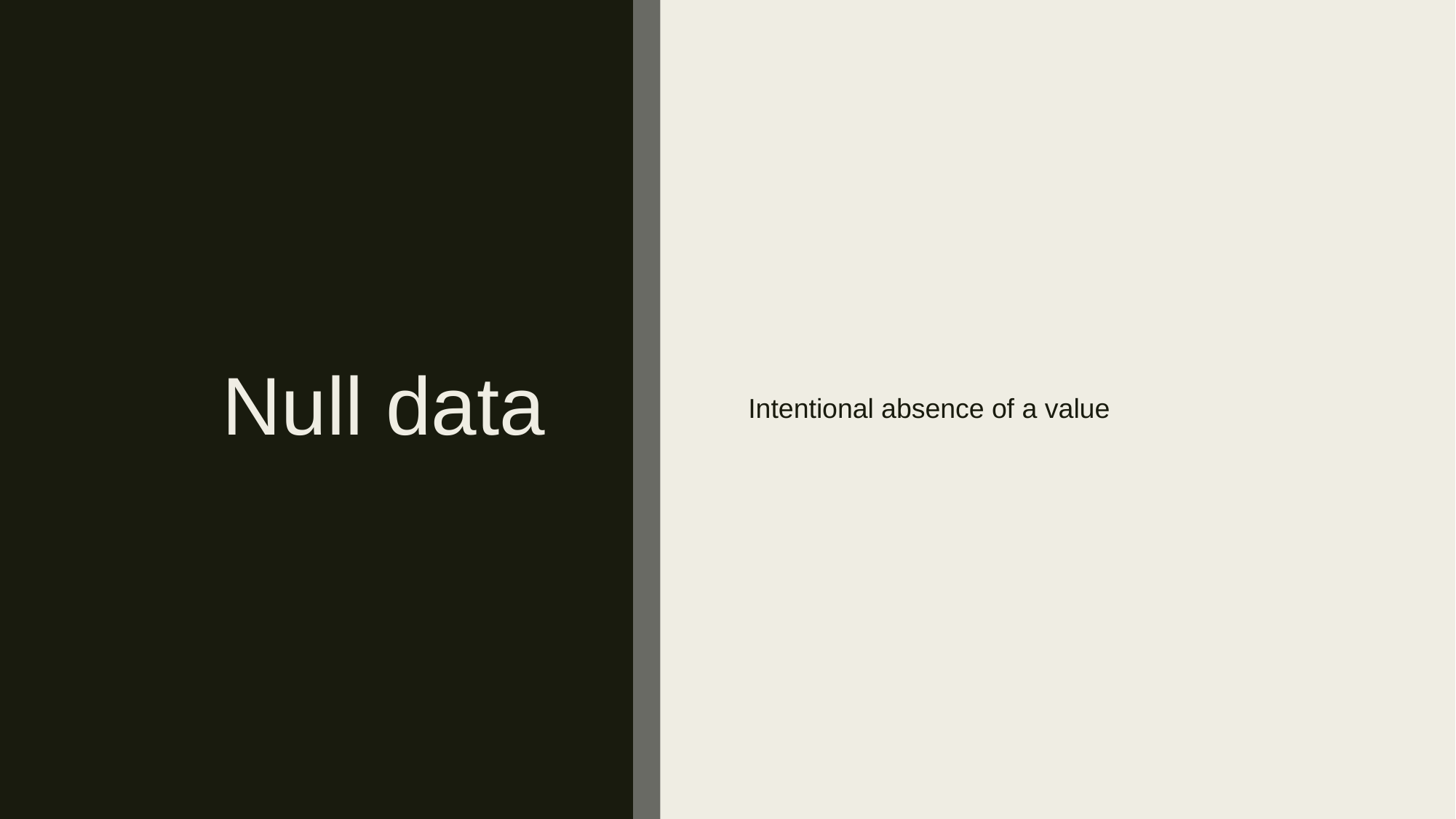

# Null data
Intentional absence of a value